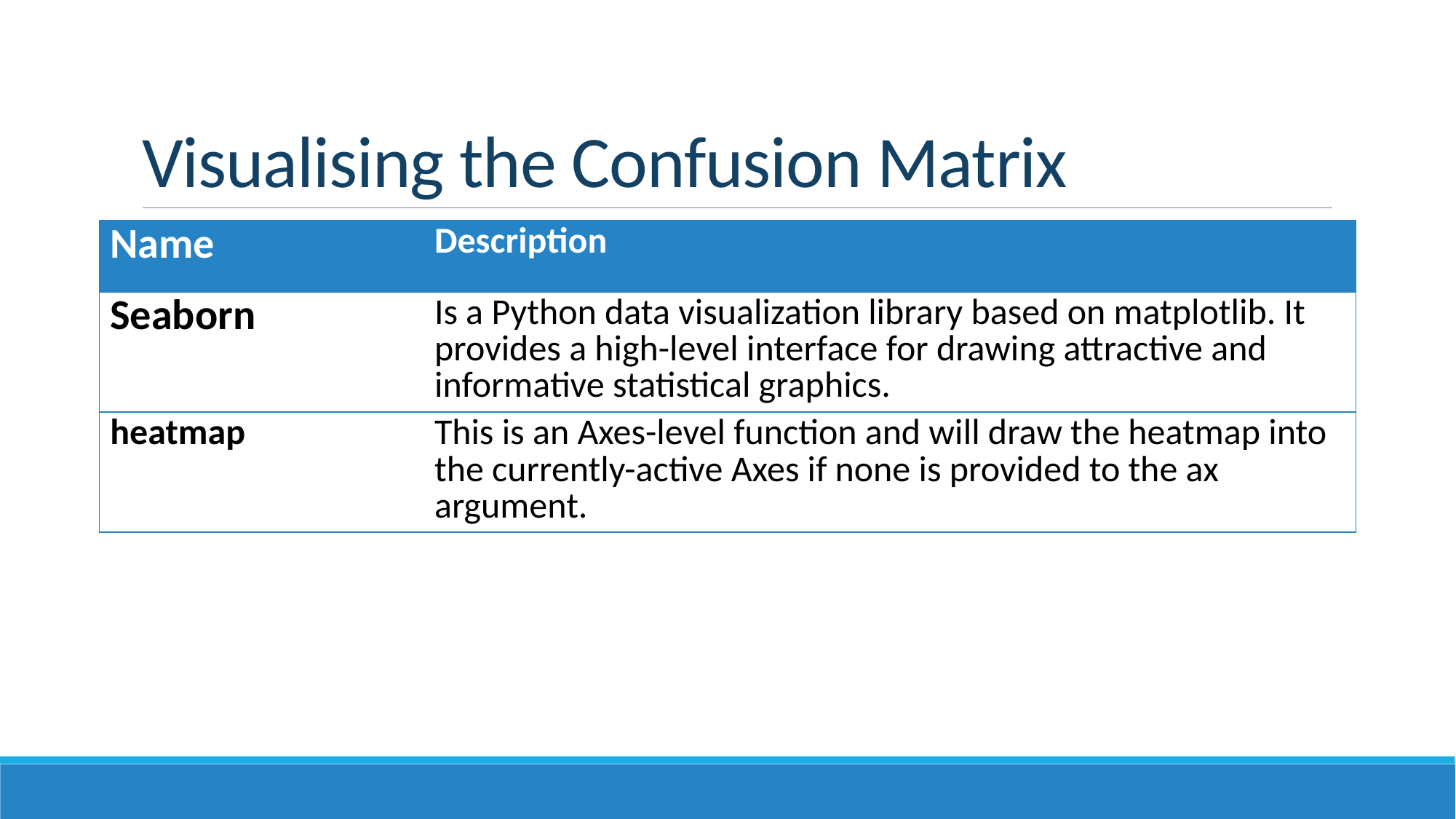

# Visualising the Confusion Matrix
| Name | Description |
| --- | --- |
| Seaborn | Is a Python data visualization library based on matplotlib. It provides a high-level interface for drawing attractive and informative statistical graphics. |
| heatmap | This is an Axes-level function and will draw the heatmap into the currently-active Axes if none is provided to the ax argument. |